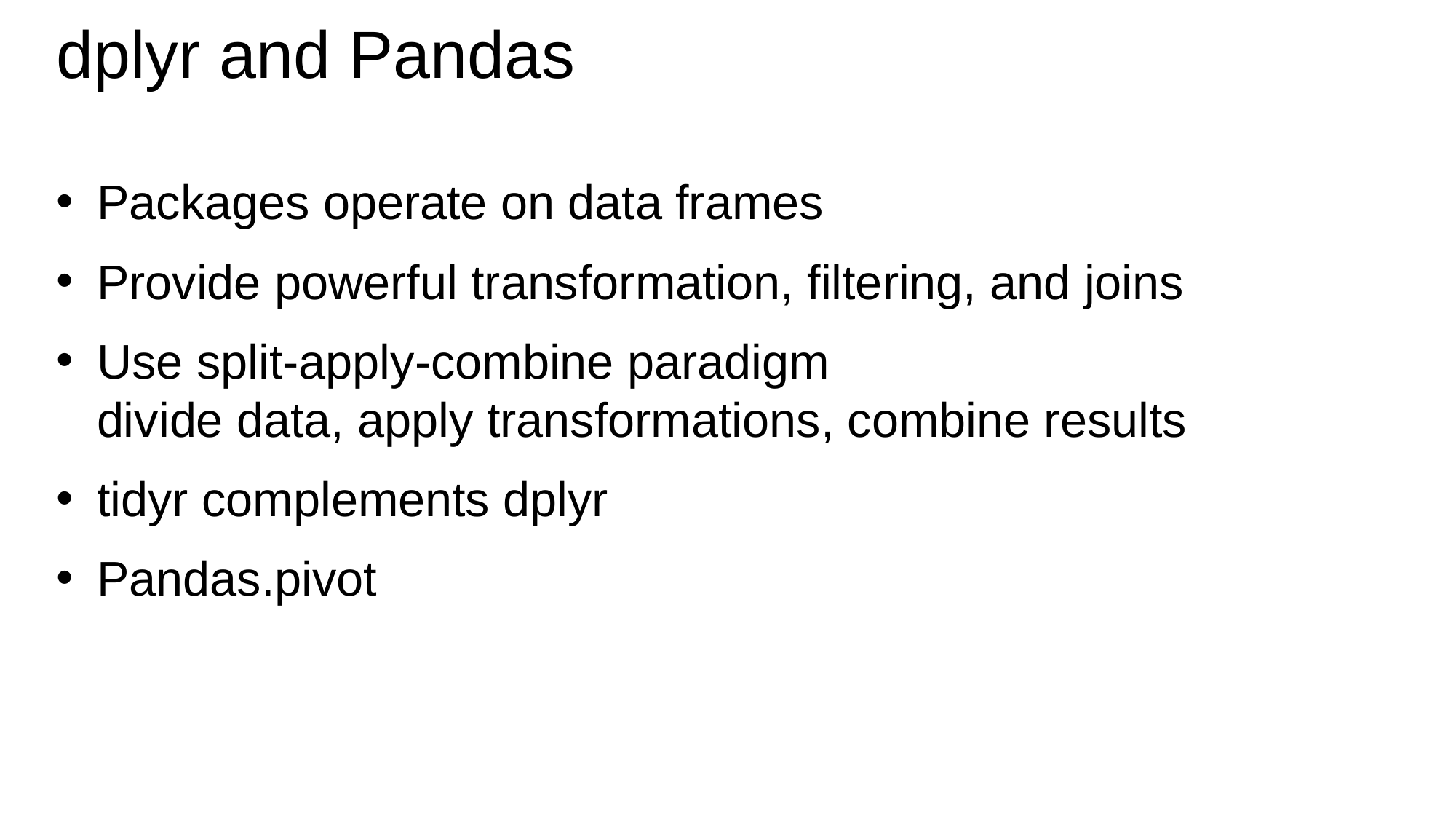

# dplyr and Pandas
Packages operate on data frames
Provide powerful transformation, filtering, and joins
Use split-apply-combine paradigm
divide data, apply transformations, combine results
tidyr complements dplyr
Pandas.pivot